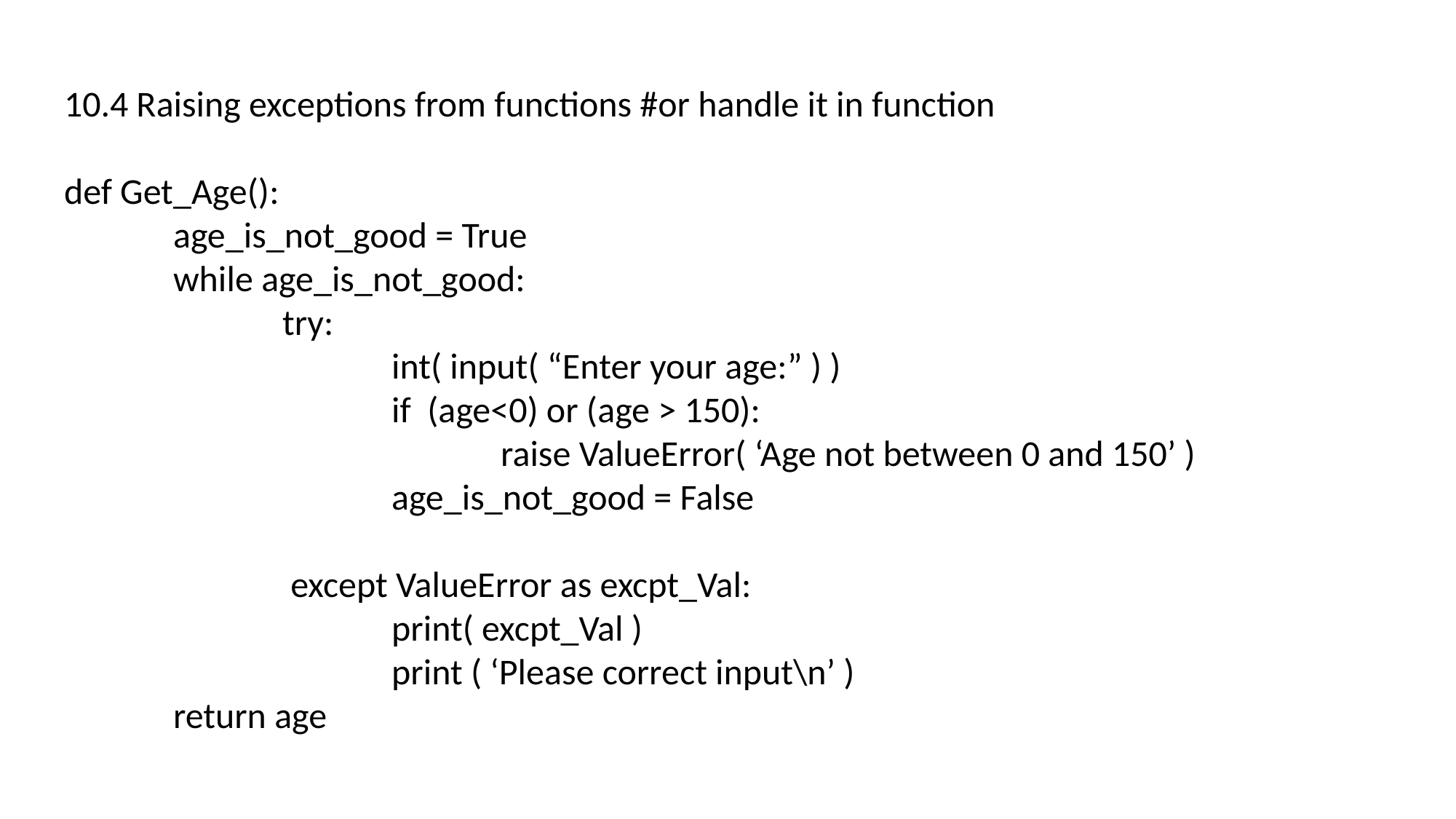

10.4 Raising exceptions from functions #or handle it in function

def Get_Age():
	age_is_not_good = True
	while age_is_not_good:
		try:
			int( input( “Enter your age:” ) )
			if  (age<0) or (age > 150):
				raise ValueError( ‘Age not between 0 and 150’ )
			age_is_not_good = False

		 except ValueError as excpt_Val:
			print( excpt_Val )
			print ( ‘Please correct input\n’ )
	return age